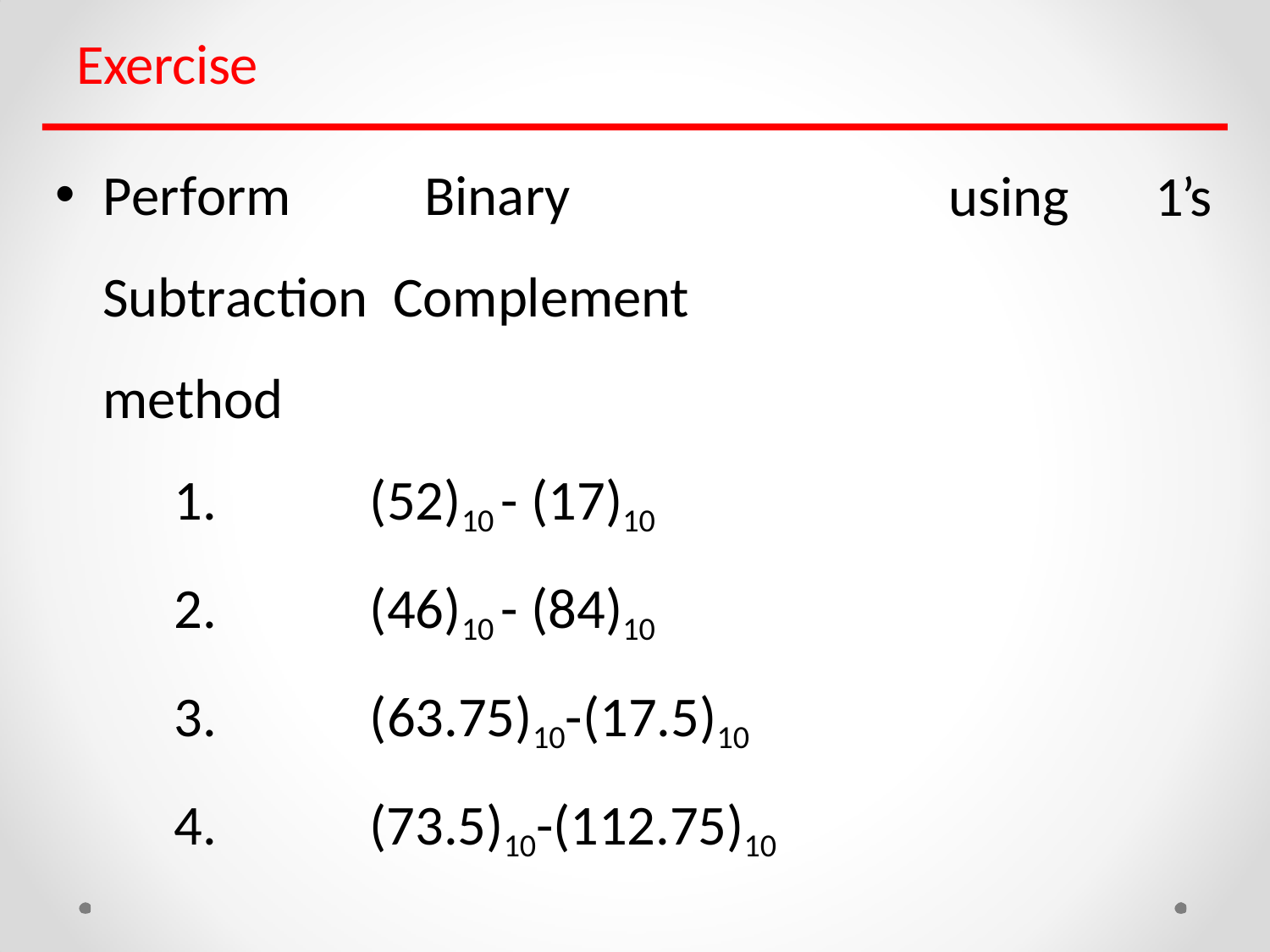

Exercise
Perform	Binary	Subtraction  Complement method
1.	(52)10 - (17)10
2.	(46)10 - (84)10
3.	(63.75)10-(17.5)10
4.	(73.5)10-(112.75)10

using	1’s